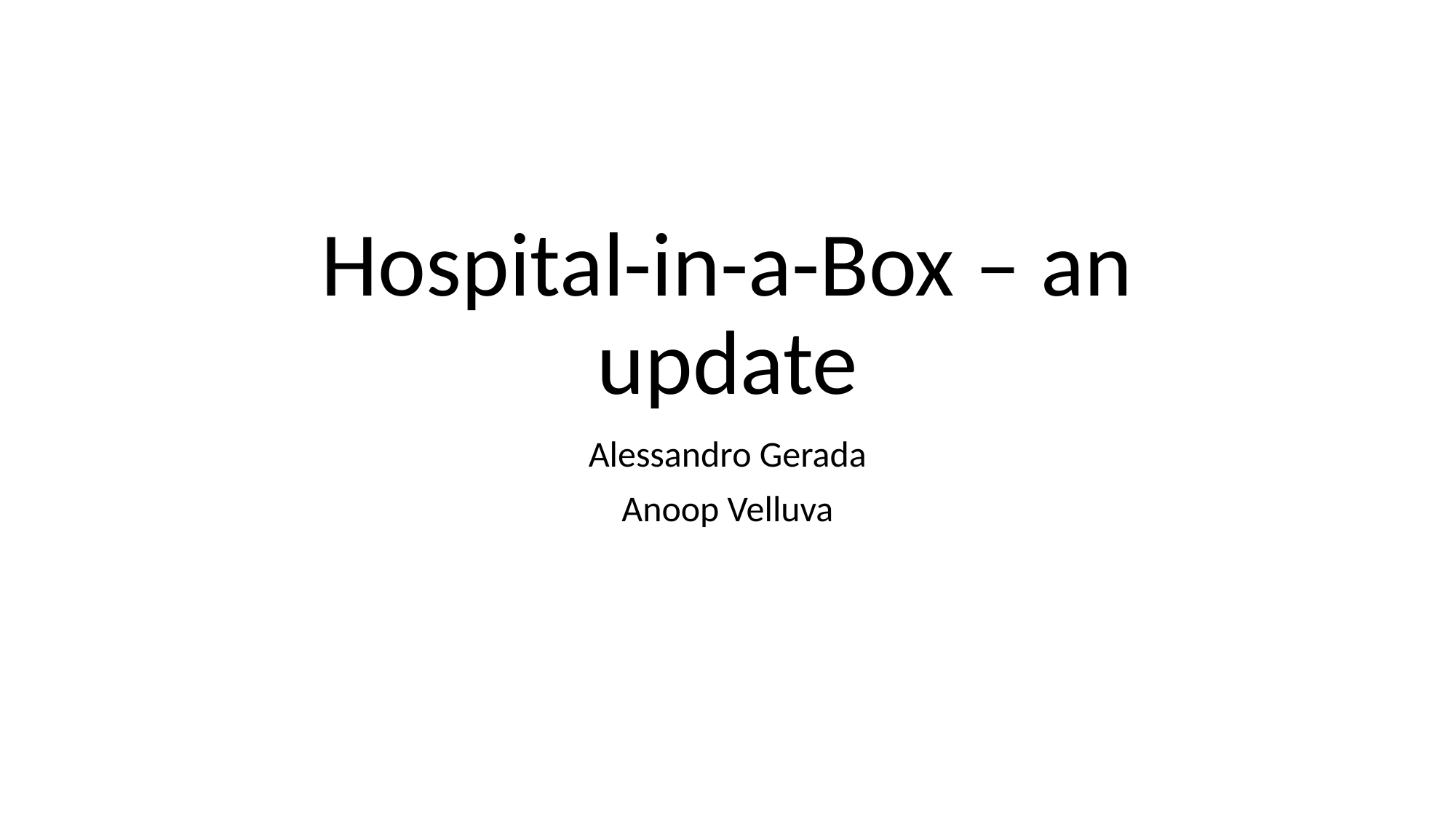

# Hospital-in-a-Box – an update
Alessandro Gerada
Anoop Velluva